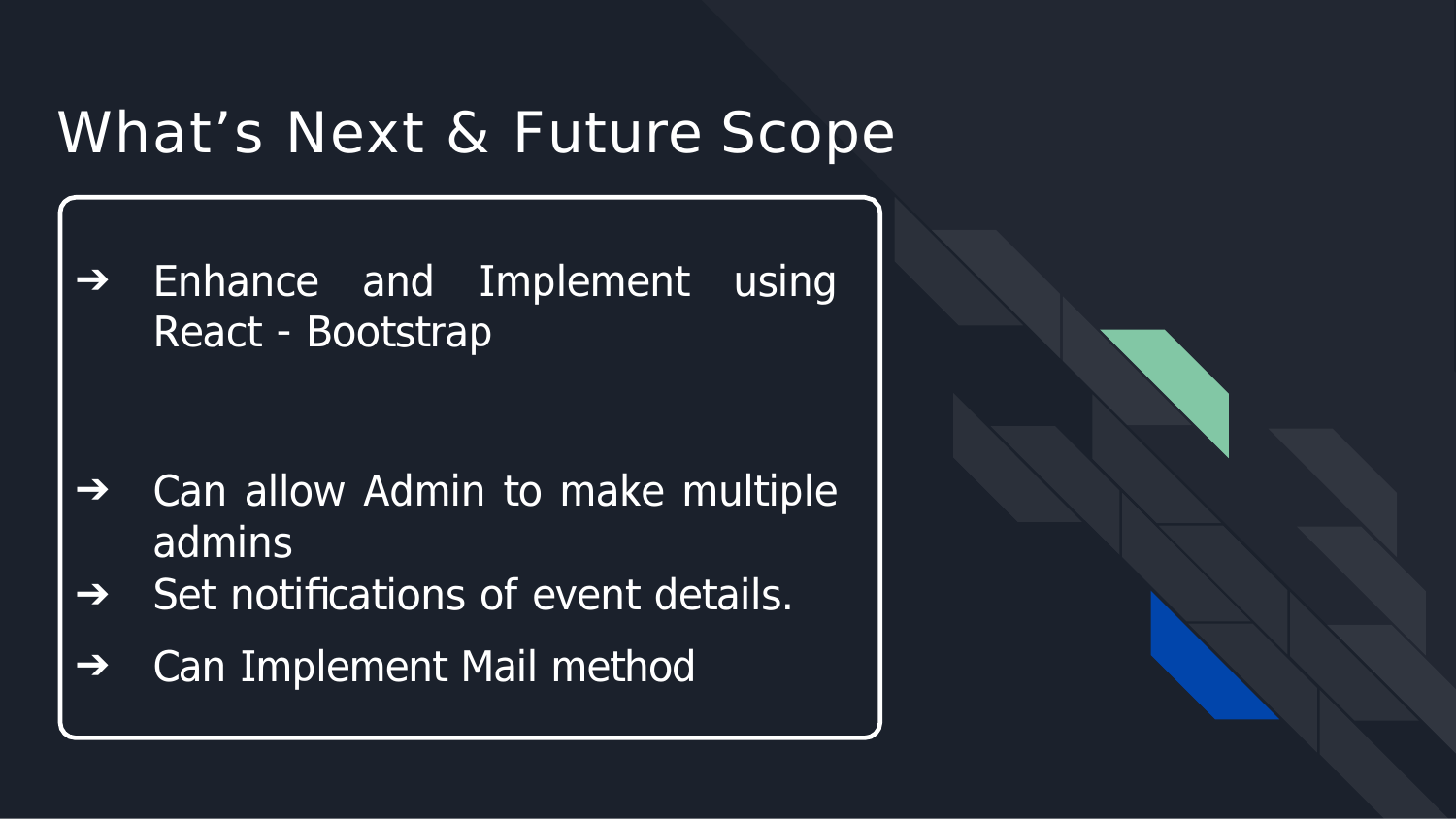

# What’s Next & Future Scope

Enhance and Implement using React - Bootstrap

Can allow Admin to make multiple admins
Set notifications of event details.
Can Implement Mail method